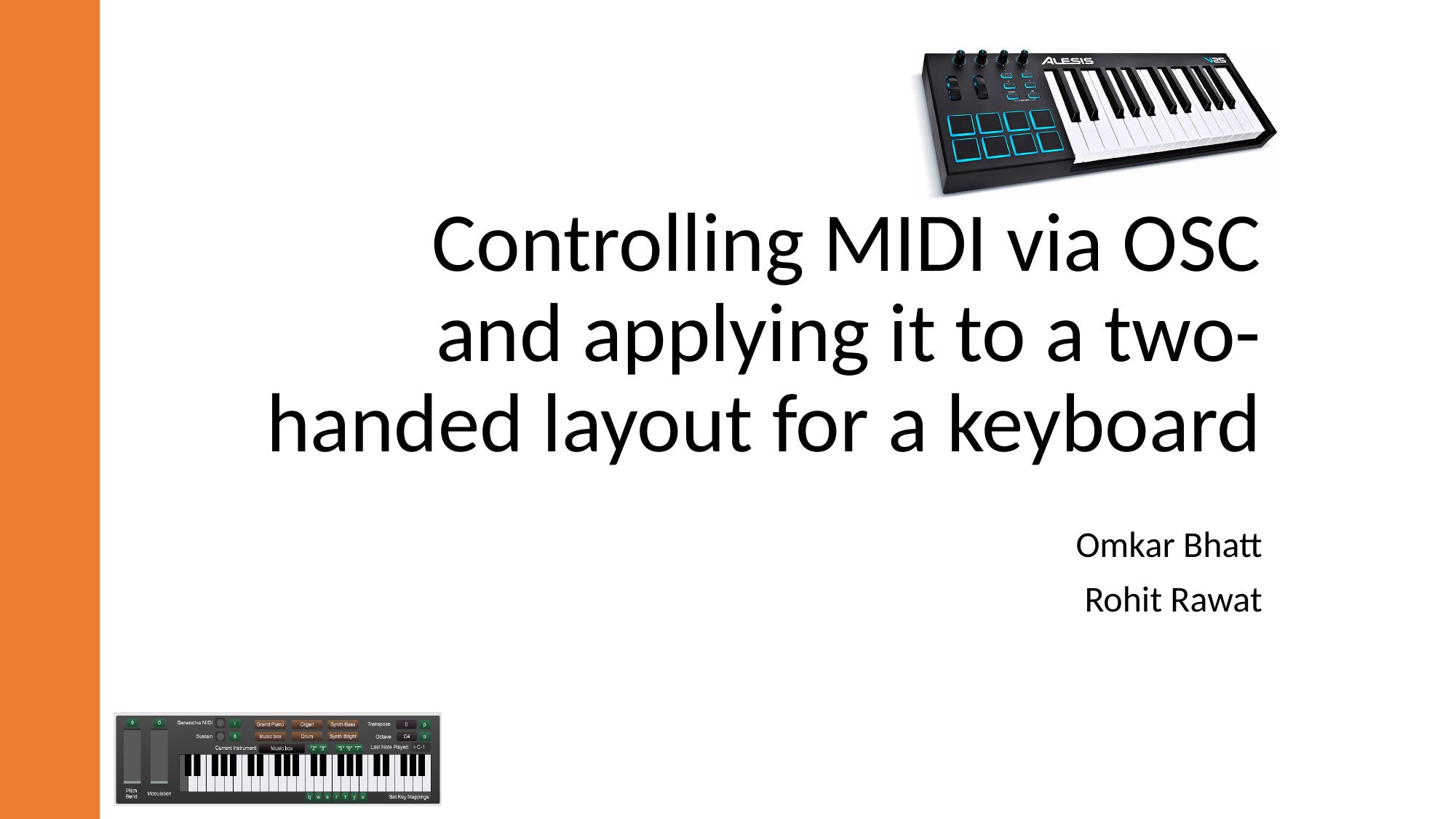

# Controlling MIDI via OSC and applying it to a two-handed layout for a keyboard

Omkar Bhatt
Rohit Rawat